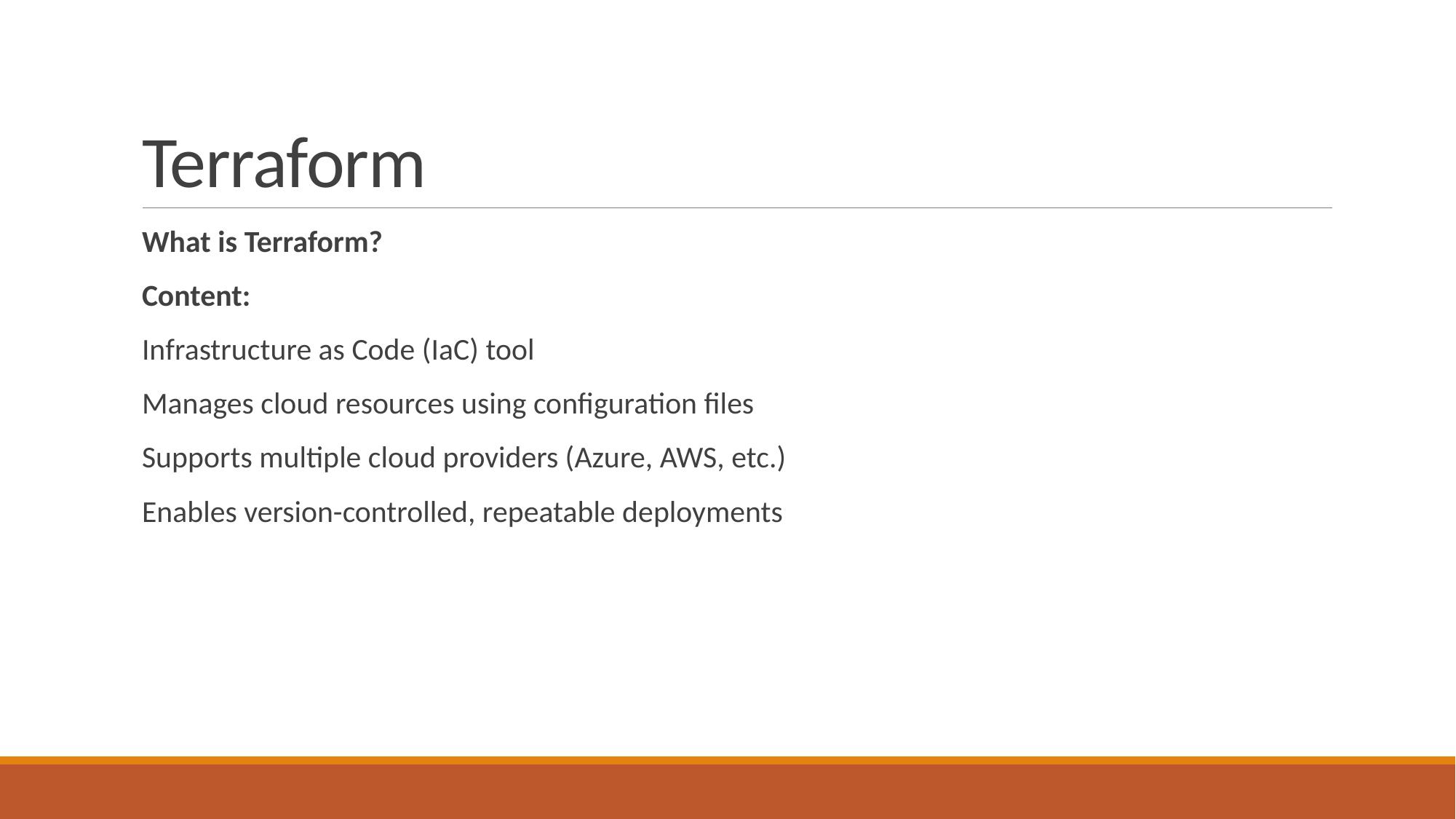

# Terraform
What is Terraform?
Content:
Infrastructure as Code (IaC) tool
Manages cloud resources using configuration files
Supports multiple cloud providers (Azure, AWS, etc.)
Enables version-controlled, repeatable deployments